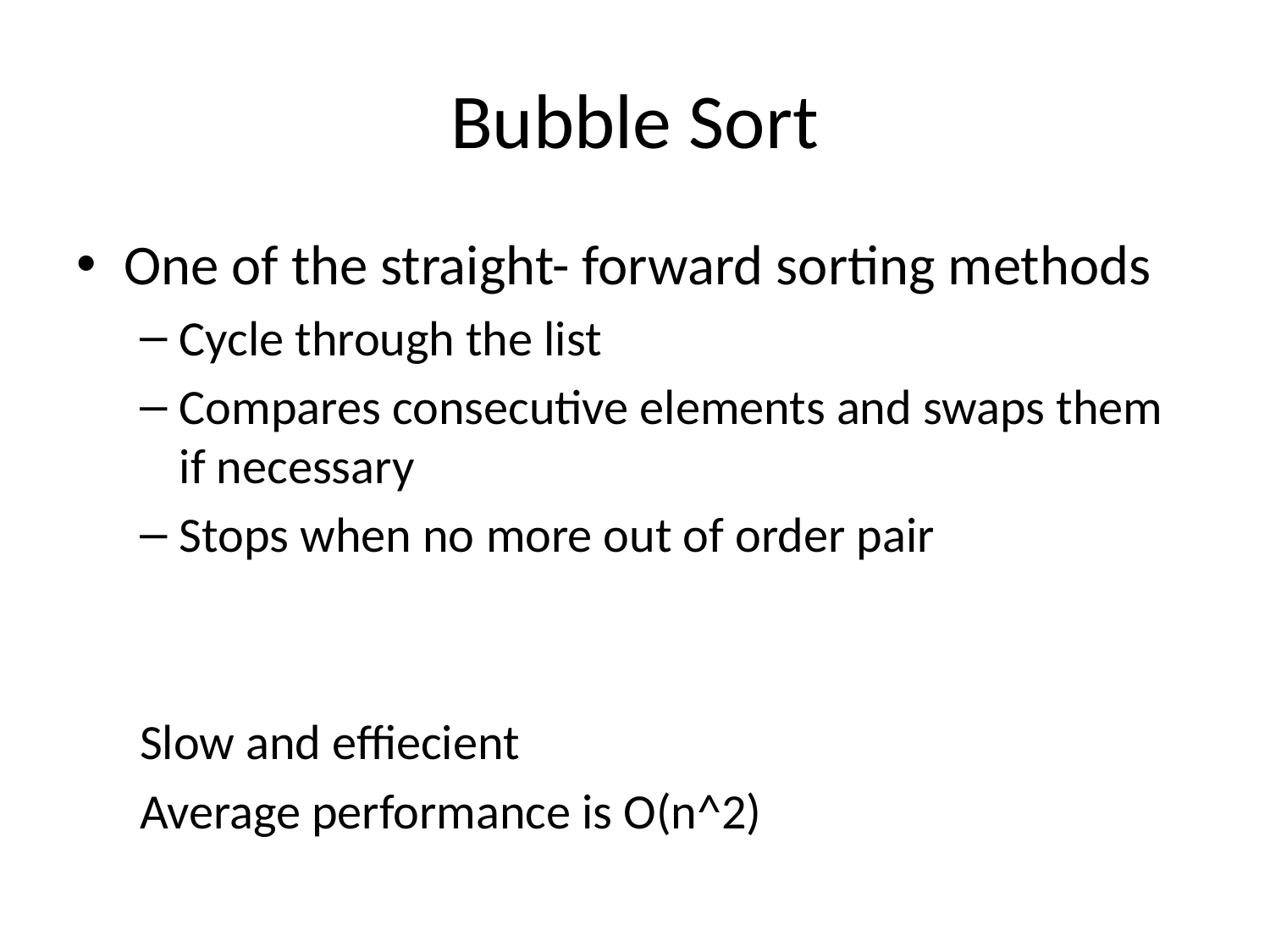

# Bubble Sort
One of the straight- forward sorting methods
Cycle through the list
Compares consecutive elements and swaps them if necessary
Stops when no more out of order pair

Slow and effiecient
Average performance is O(n^2)